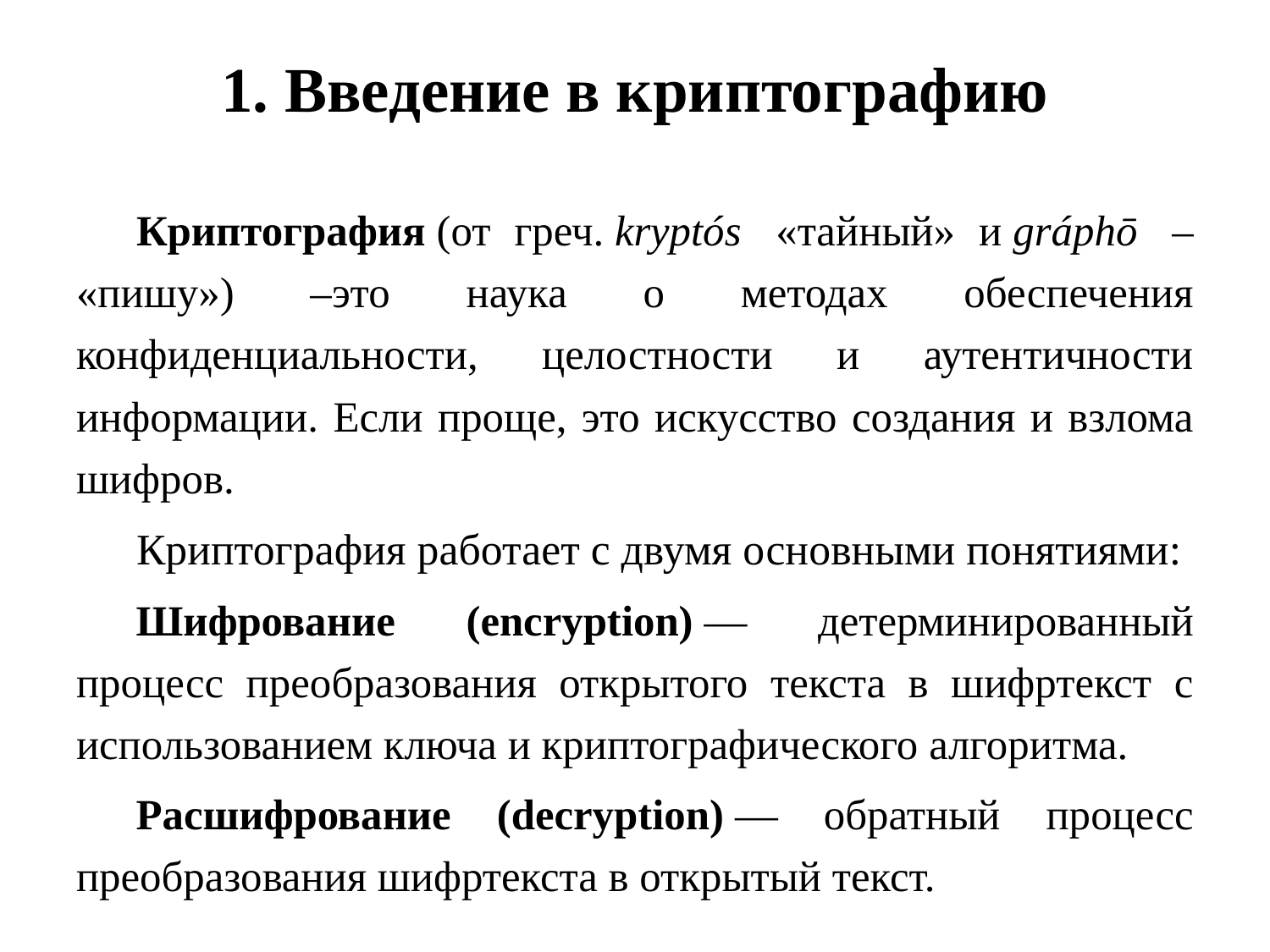

# 1. Введение в криптографию

Криптография (от греч. kryptós  «тайный» и gráphō  – «пишу») –это наука о методах обеспечения конфиденциальности, целостности и аутентичности информации. Если проще, это искусство создания и взлома шифров.
Криптография работает с двумя основными понятиями:
Шифрование (encryption) — детерминированный процесс преобразования открытого текста в шифртекст с использованием ключа и криптографического алгоритма.
Расшифрование (decryption) — обратный процесс преобразования шифртекста в открытый текст.